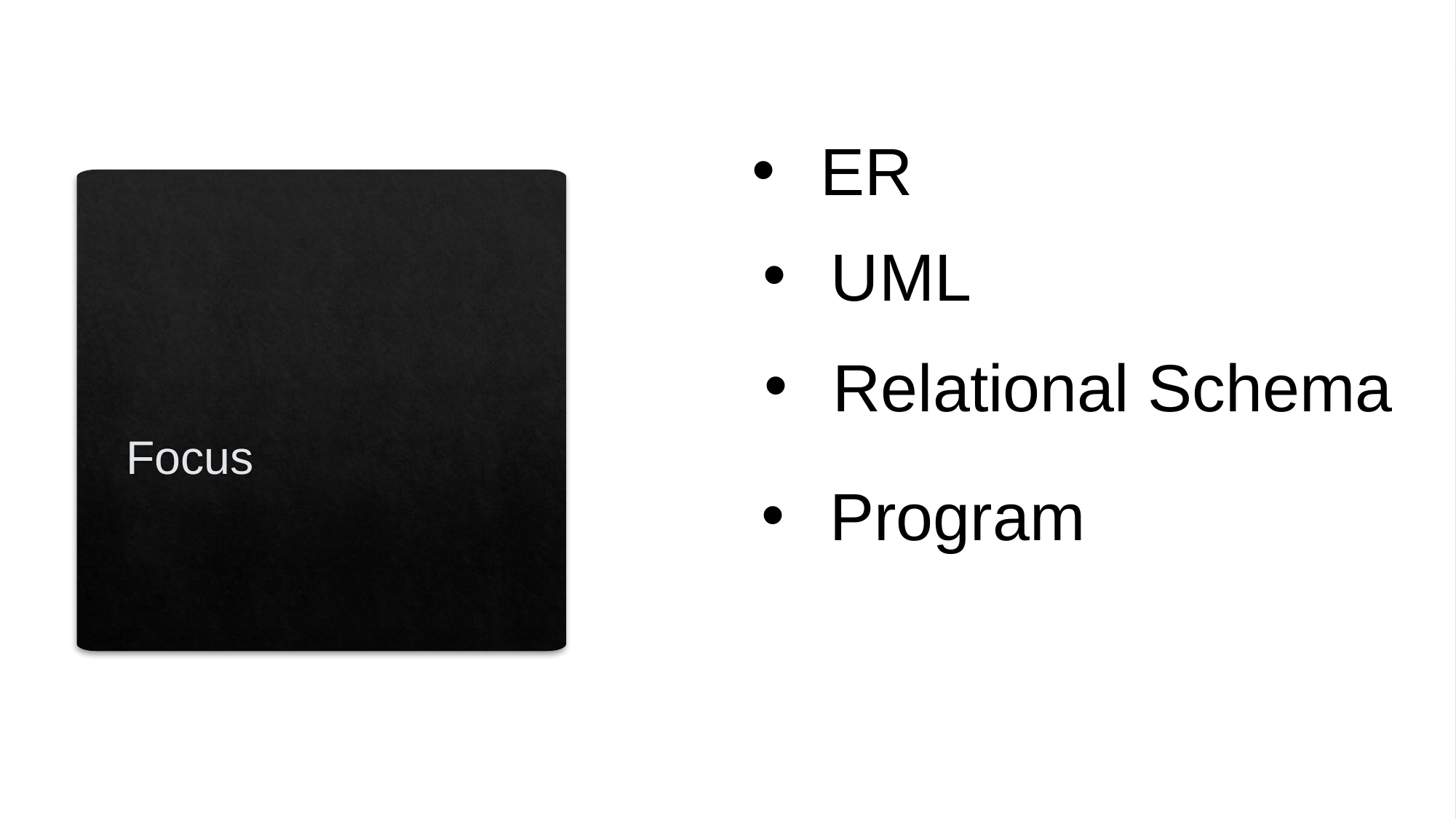

ER

# Focus
UML
Relational Schema
Program